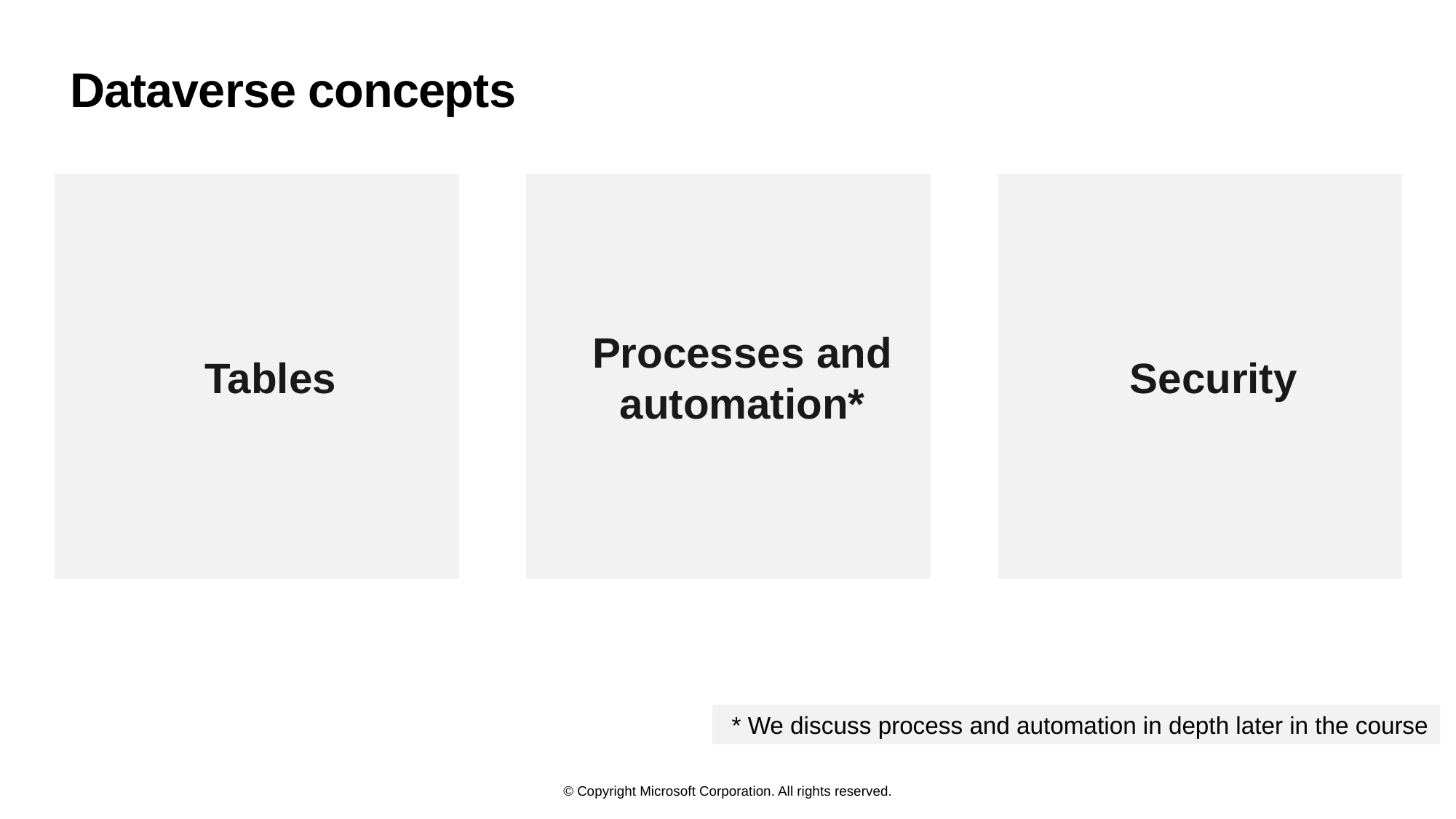

# Dataverse concepts
Tables
Processes and automation*
Security
* We discuss process and automation in depth later in the course